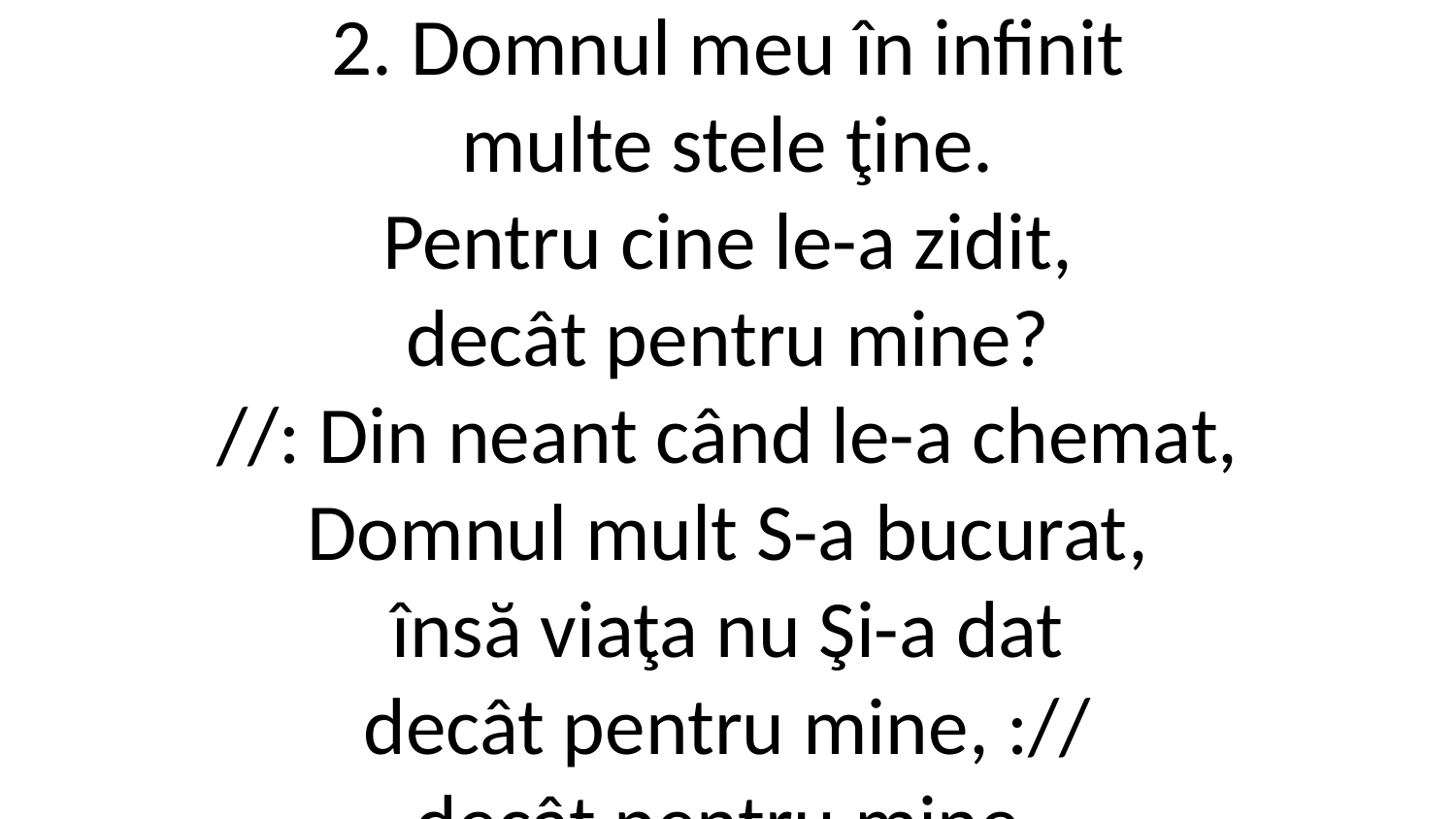

2. Domnul meu în infinit
multe stele ţine.
Pentru cine le-a zidit,
decât pentru mine?
//: Din neant când le-a chemat,
Domnul mult S-a bucurat,
însă viaţa nu Şi-a dat
decât pentru mine, ://
decât pentru mine.